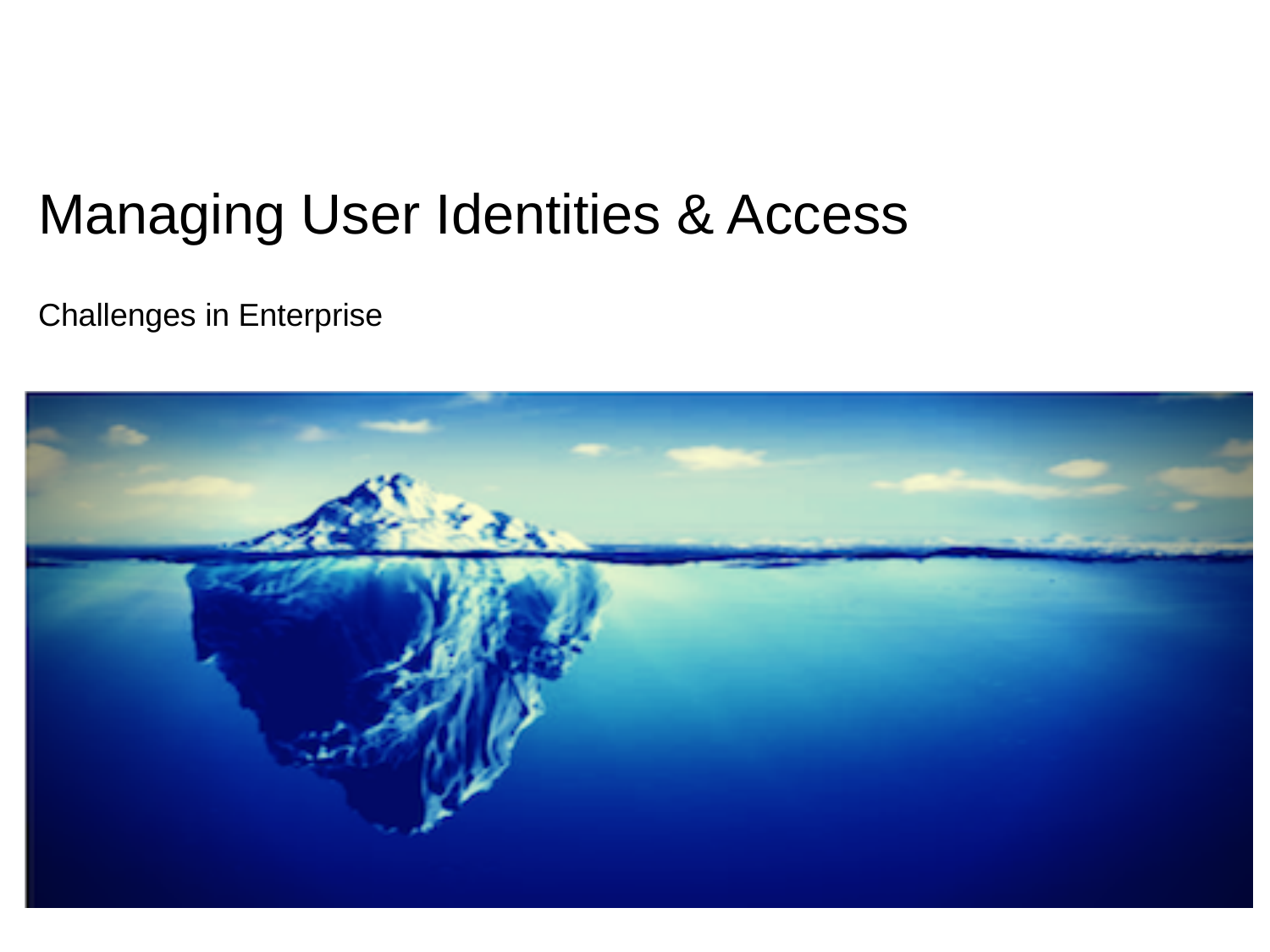

# Managing User Identities & Access
Challenges in Enterprise